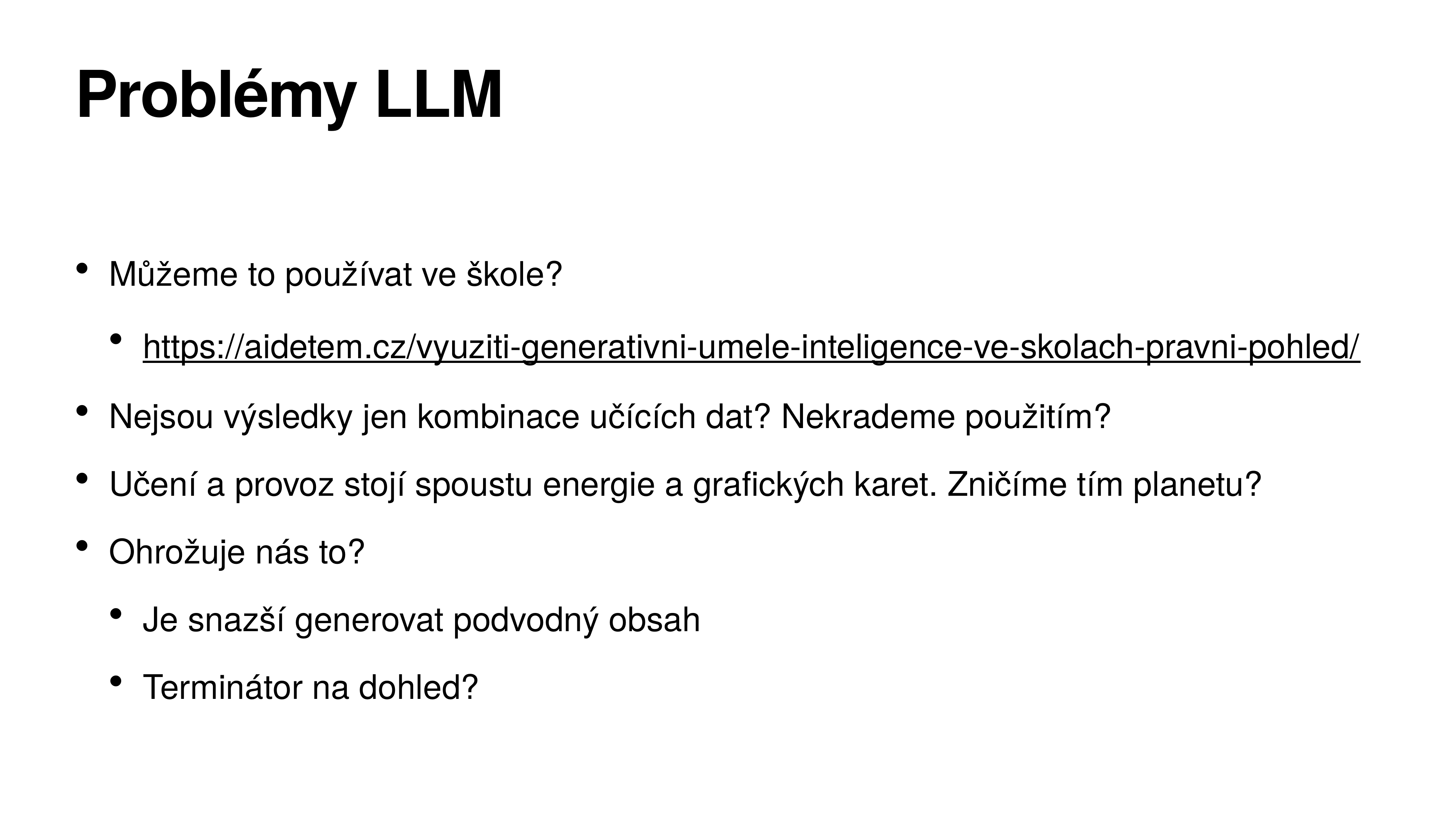

# Problémy LLM

Můžeme to používat ve škole?
https://aidetem.cz/vyuziti-generativni-umele-inteligence-ve-skolach-pravni-pohled/
Nejsou výsledky jen kombinace učících dat? Nekrademe použitím?
Učení a provoz stojí spoustu energie a grafických karet. Zničíme tím planetu?
Ohrožuje nás to?
Je snazší generovat podvodný obsah
Terminátor na dohled?